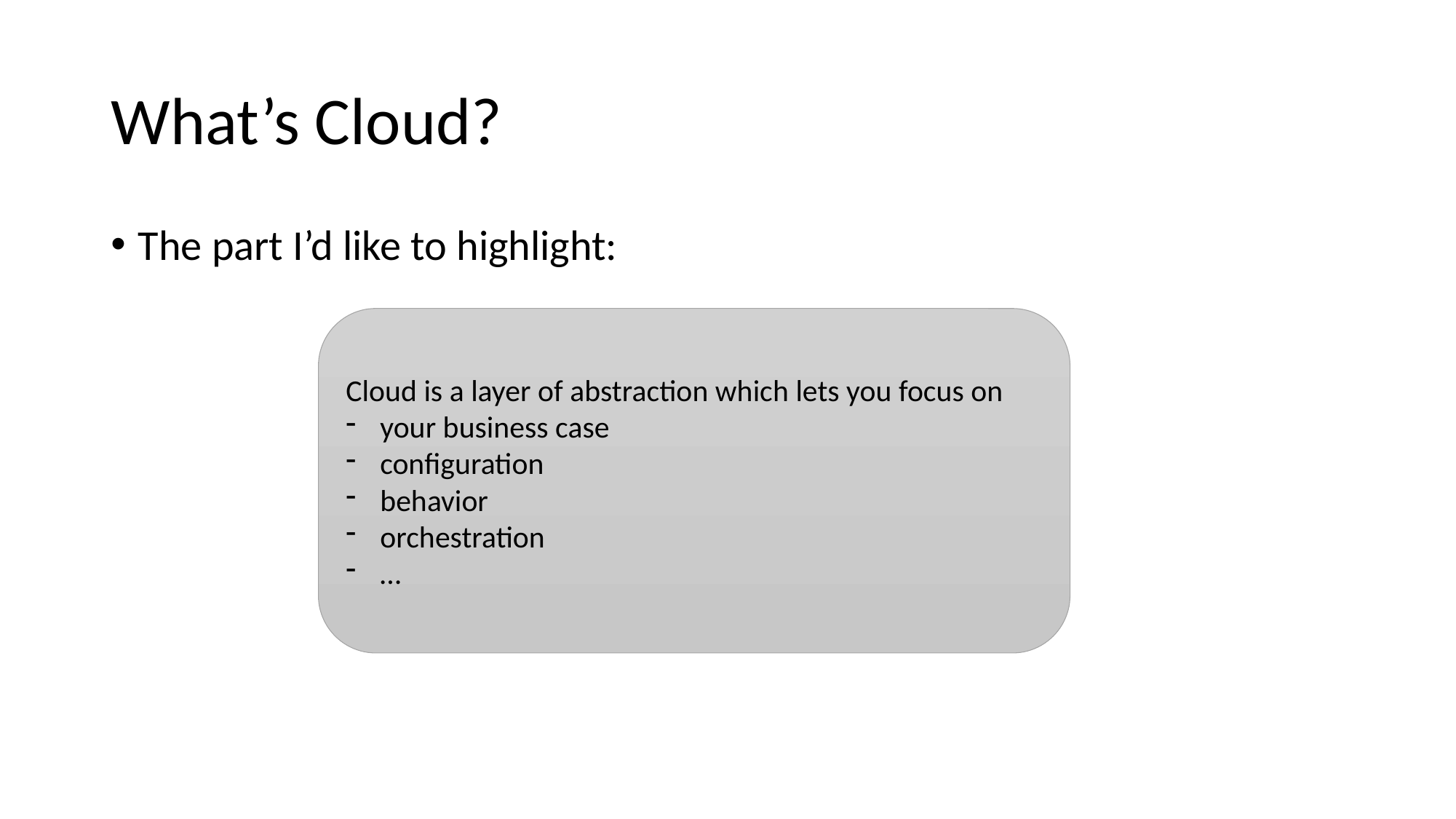

# What’s Cloud?
The part I’d like to highlight:

Cloud is a layer of abstraction which lets you focus on
your business case
configuration
behavior
orchestration
…